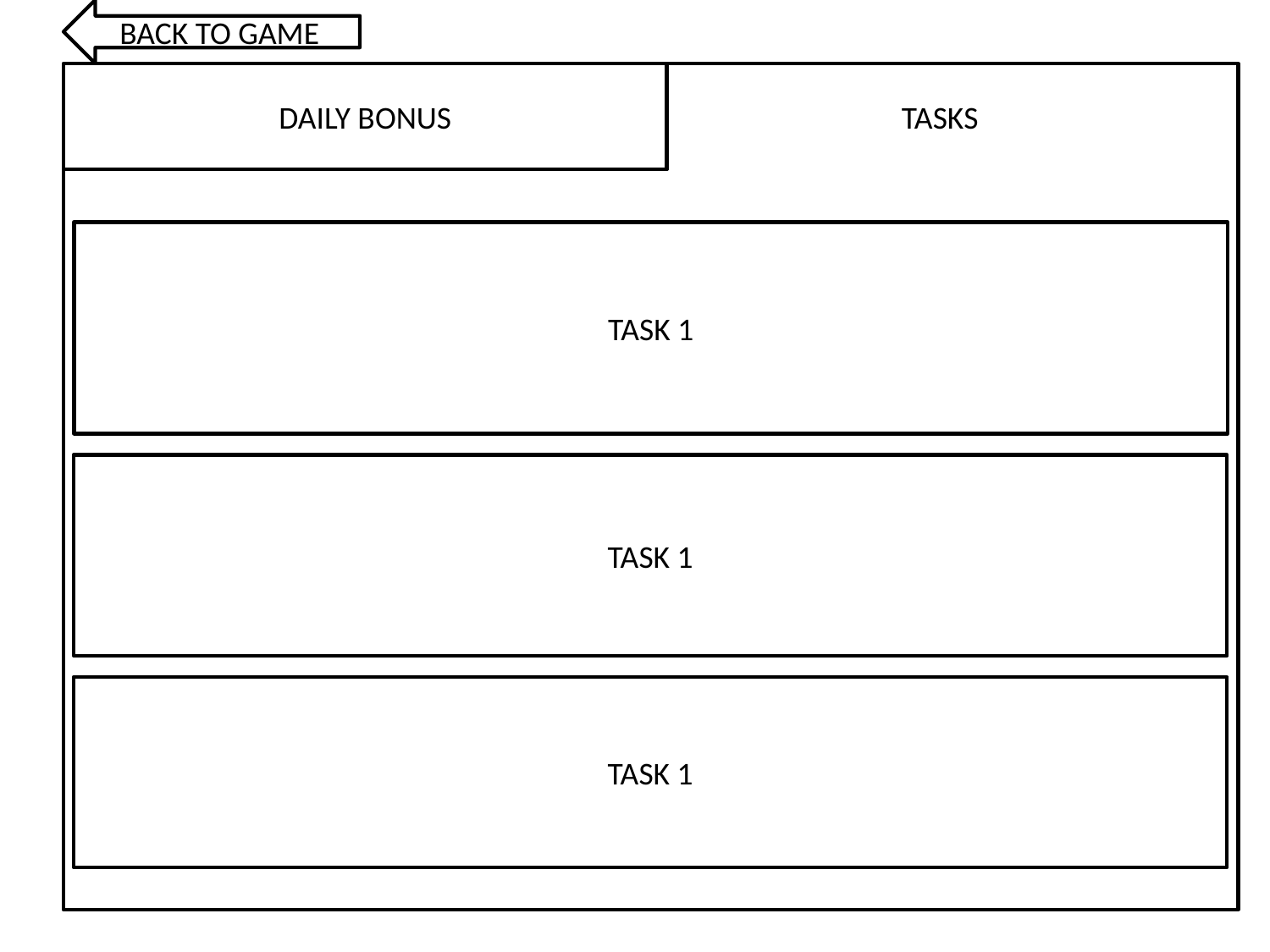

BACK TO GAME

DAILY BONUS
TASKS
TASK 1
TASK 1
TASK 1